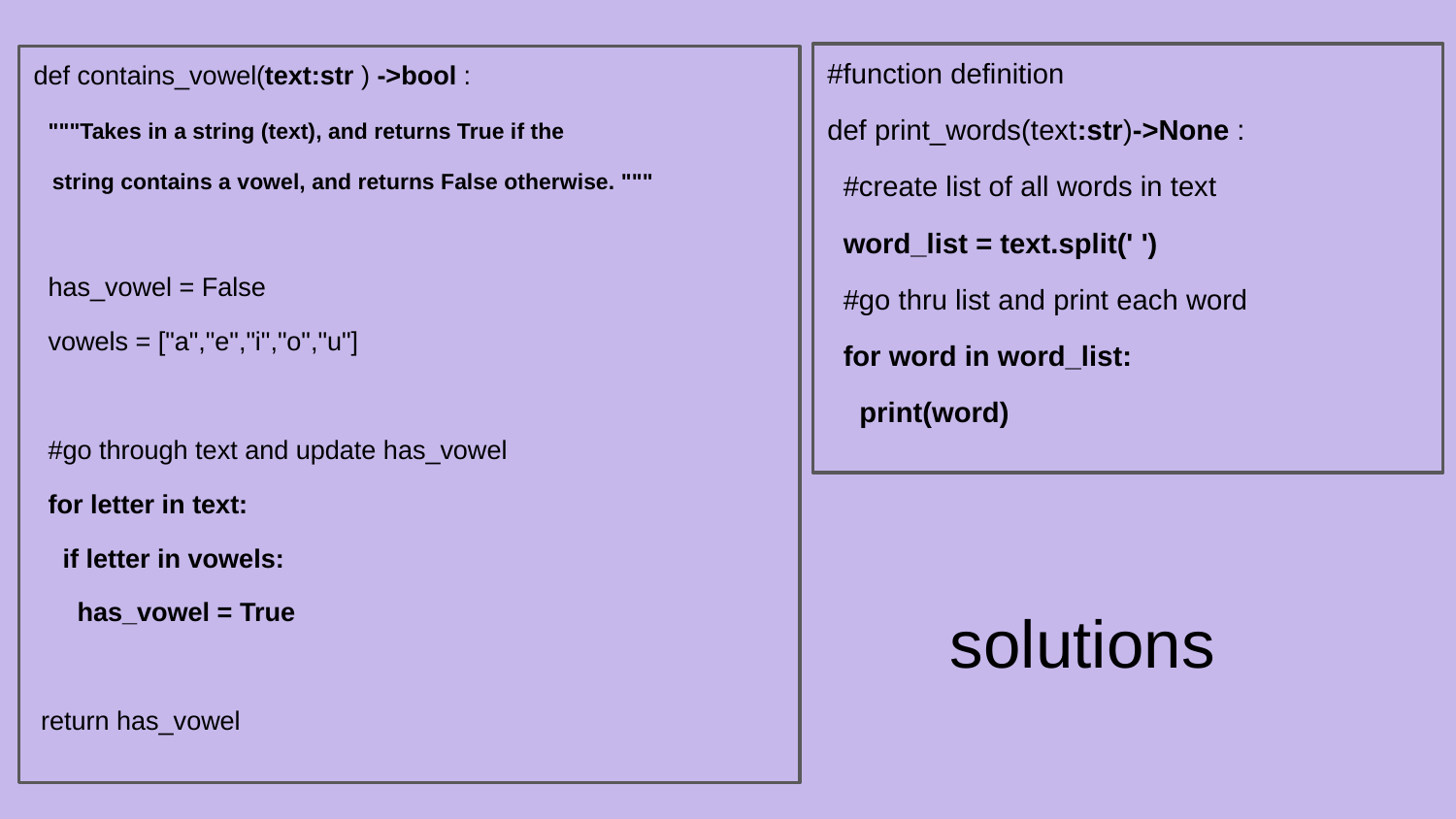

#function definition
def print_words(text:str)->None :
  #create list of all words in text
  word_list = text.split(' ')
  #go thru list and print each word
  for word in word_list:
    print(word)

def contains_vowel(text:str ) ->bool :
  """Takes in a string (text), and returns True if the
   string contains a vowel, and returns False otherwise. """

  has_vowel = False
  vowels = ["a","e","i","o","u"]

  #go through text and update has_vowel
  for letter in text:
    if letter in vowels:
      has_vowel = True

 return has_vowel
solutions